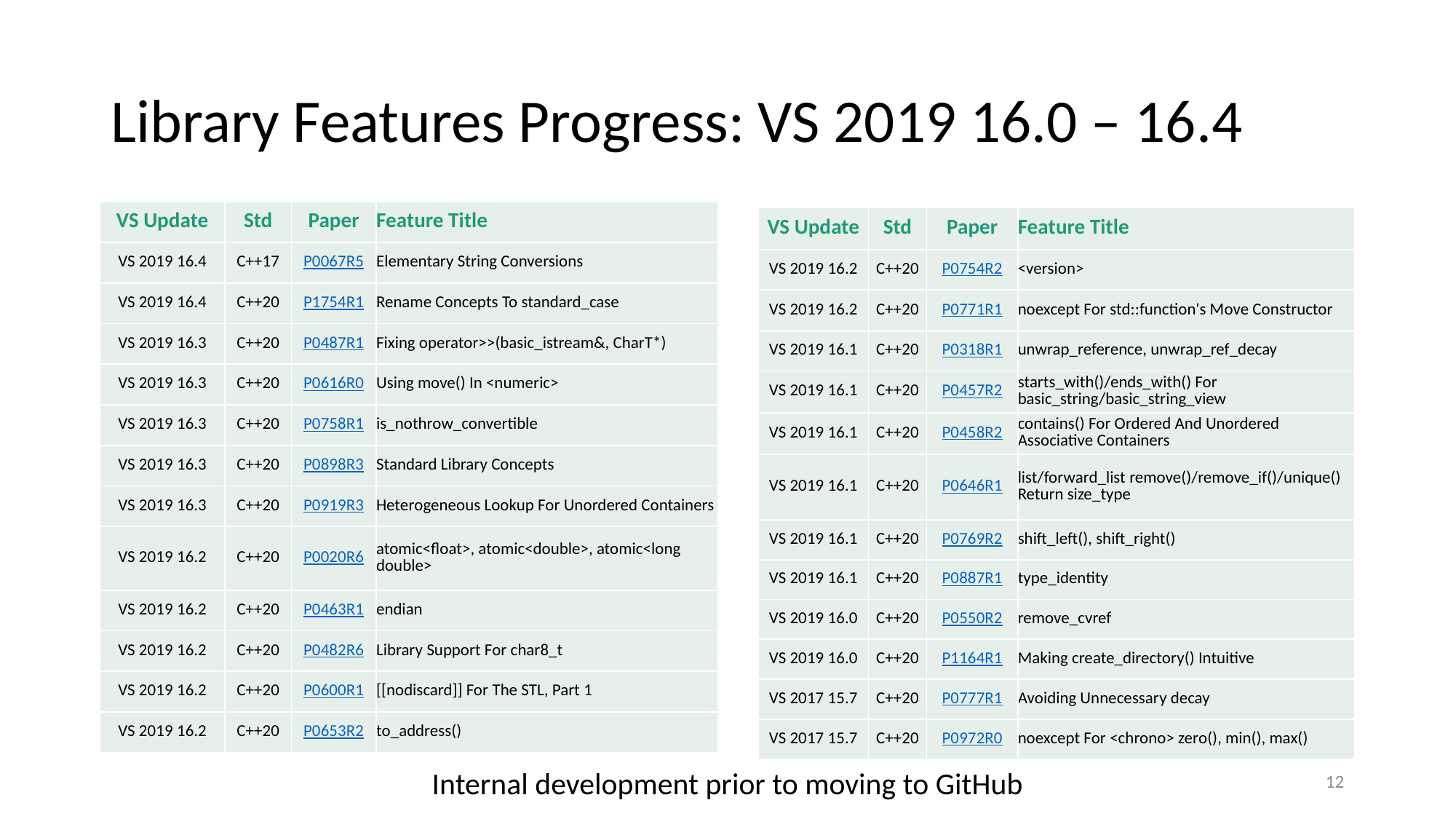

# Library Features Progress: VS 2019 16.0 – 16.4
| VS Update | Std | Paper | Feature Title |
| --- | --- | --- | --- |
| VS 2019 16.4 | C++17 | P0067R5 | Elementary String Conversions |
| VS 2019 16.4 | C++20 | P1754R1 | Rename Concepts To standard\_case |
| VS 2019 16.3 | C++20 | P0487R1 | Fixing operator>>(basic\_istream&, CharT\*) |
| VS 2019 16.3 | C++20 | P0616R0 | Using move() In <numeric> |
| VS 2019 16.3 | C++20 | P0758R1 | is\_nothrow\_convertible |
| VS 2019 16.3 | C++20 | P0898R3 | Standard Library Concepts |
| VS 2019 16.3 | C++20 | P0919R3 | Heterogeneous Lookup For Unordered Containers |
| VS 2019 16.2 | C++20 | P0020R6 | atomic<float>, atomic<double>, atomic<long double> |
| VS 2019 16.2 | C++20 | P0463R1 | endian |
| VS 2019 16.2 | C++20 | P0482R6 | Library Support For char8\_t |
| VS 2019 16.2 | C++20 | P0600R1 | [[nodiscard]] For The STL, Part 1 |
| VS 2019 16.2 | C++20 | P0653R2 | to\_address() |
| VS Update | Std | Paper | Feature Title |
| --- | --- | --- | --- |
| VS 2019 16.2 | C++20 | P0754R2 | <version> |
| VS 2019 16.2 | C++20 | P0771R1 | noexcept For std::function's Move Constructor |
| VS 2019 16.1 | C++20 | P0318R1 | unwrap\_reference, unwrap\_ref\_decay |
| VS 2019 16.1 | C++20 | P0457R2 | starts\_with()/ends\_with() For basic\_string/basic\_string\_view |
| VS 2019 16.1 | C++20 | P0458R2 | contains() For Ordered And Unordered Associative Containers |
| VS 2019 16.1 | C++20 | P0646R1 | list/forward\_list remove()/remove\_if()/unique() Return size\_type |
| VS 2019 16.1 | C++20 | P0769R2 | shift\_left(), shift\_right() |
| VS 2019 16.1 | C++20 | P0887R1 | type\_identity |
| VS 2019 16.0 | C++20 | P0550R2 | remove\_cvref |
| VS 2019 16.0 | C++20 | P1164R1 | Making create\_directory() Intuitive |
| VS 2017 15.7 | C++20 | P0777R1 | Avoiding Unnecessary decay |
| VS 2017 15.7 | C++20 | P0972R0 | noexcept For <chrono> zero(), min(), max() |
Internal development prior to moving to GitHub
12